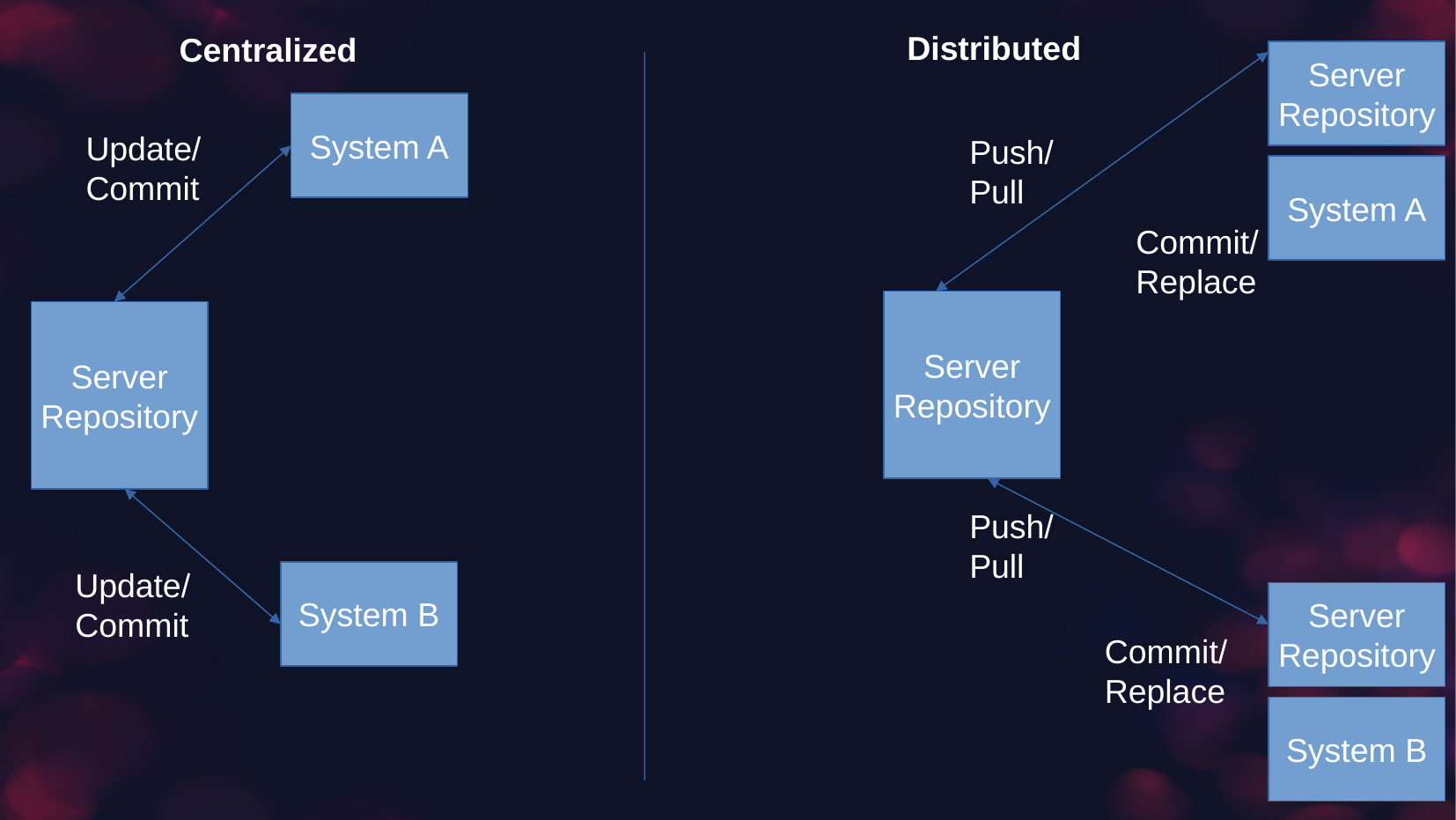

Distributed
Centralized
Server
Repository

System A
Update/Commit
Push/Pull

System A
Commit/Replace
Server
Repository
Server
Repository

Push/Pull
Update/Commit
System B
Server
Repository
Commit/Replace
System B